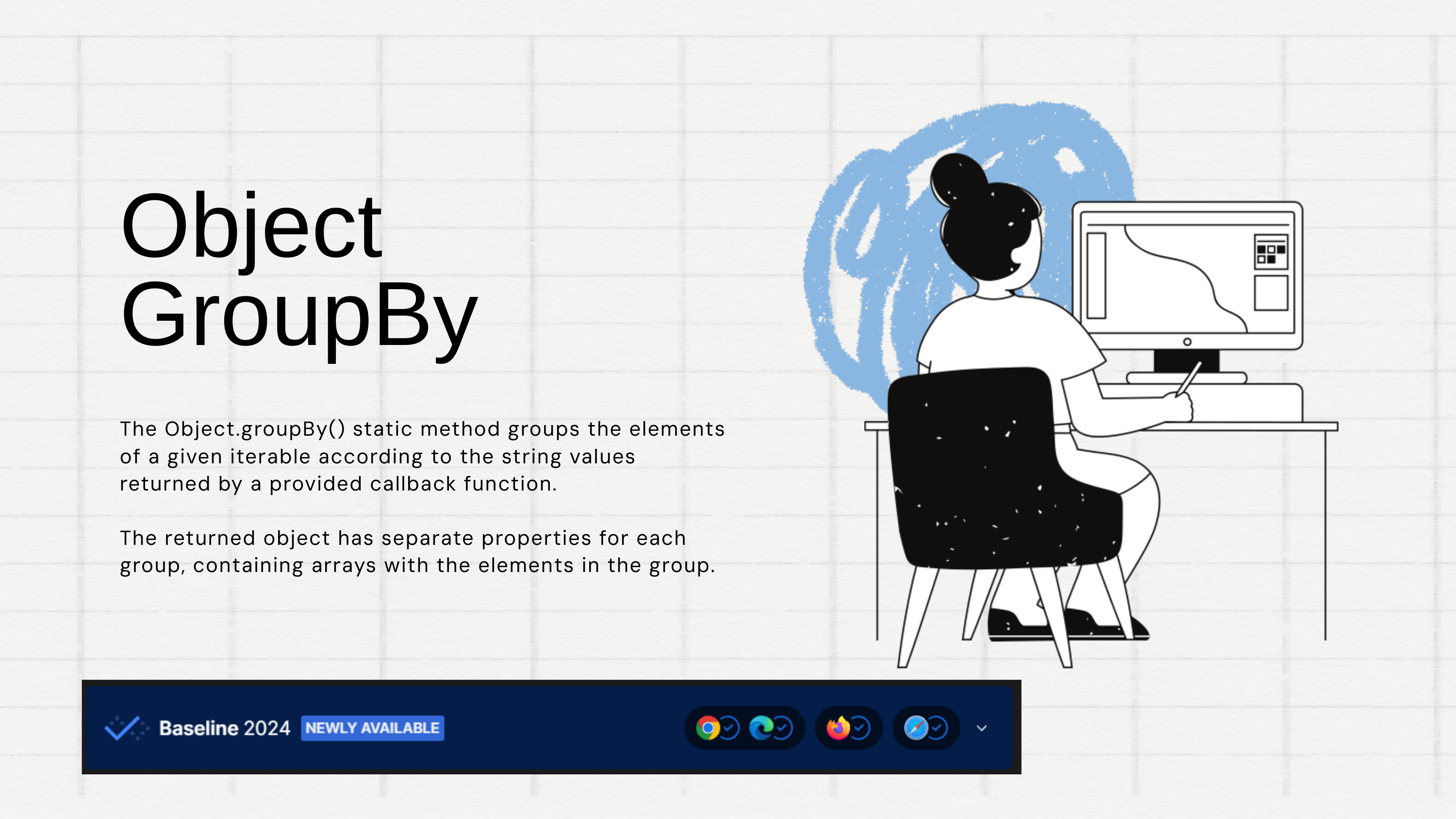

Object GroupBy
The Object.groupBy() static method groups the elements of a given iterable according to the string values returned by a provided callback function.

The returned object has separate properties for each group, containing arrays with the elements in the group.